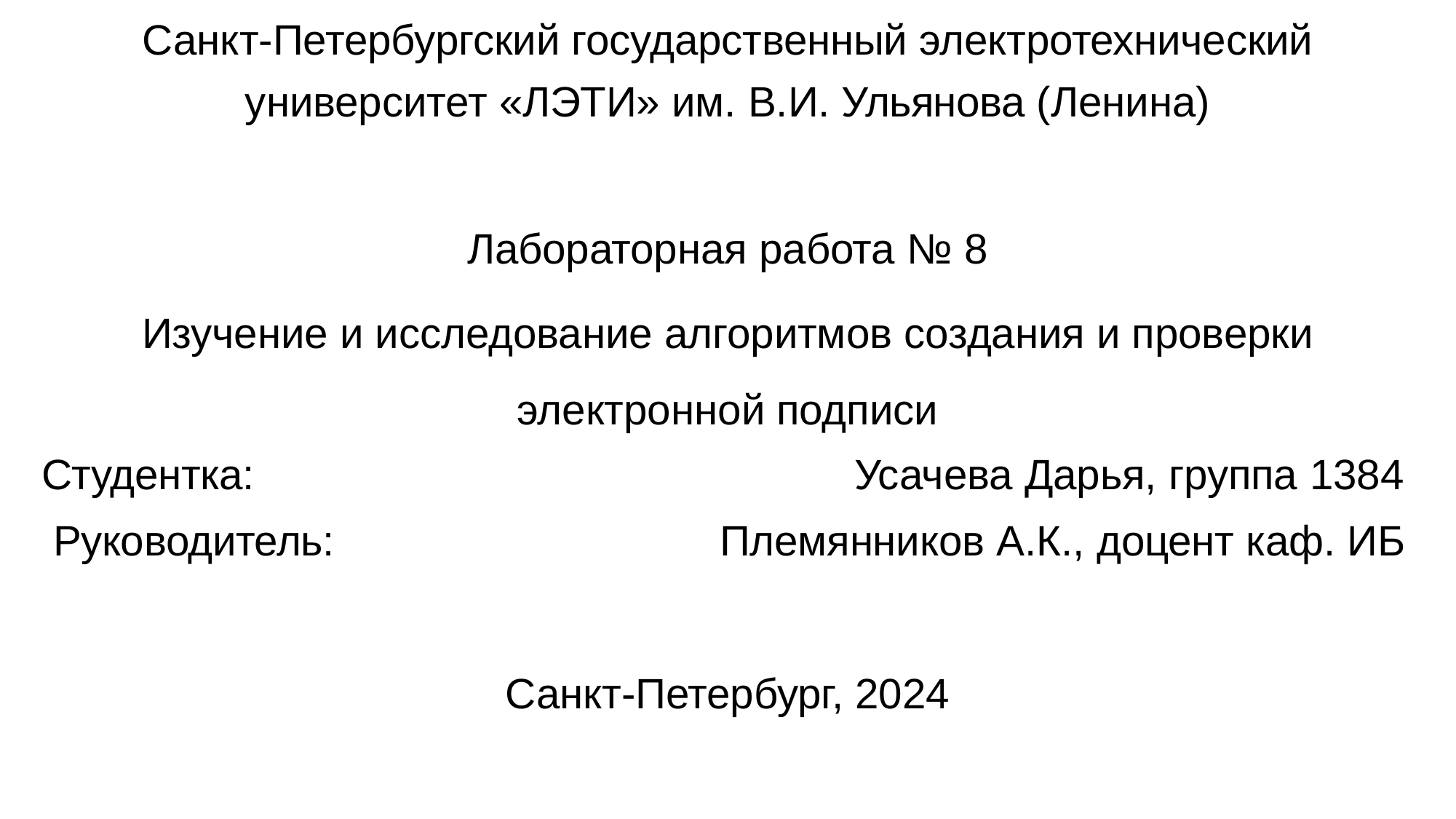

Санкт-Петербургский государственный электротехнический
университет «ЛЭТИ» им. В.И. Ульянова (Ленина)
Лабораторная работа № 8
Изучение и исследование алгоритмов создания и проверки электронной подписи
Студентка:						    Усачева Дарья, группа 1384
 Руководитель:	      			  Племянников А.К., доцент каф. ИБ

Санкт-Петербург, 2024